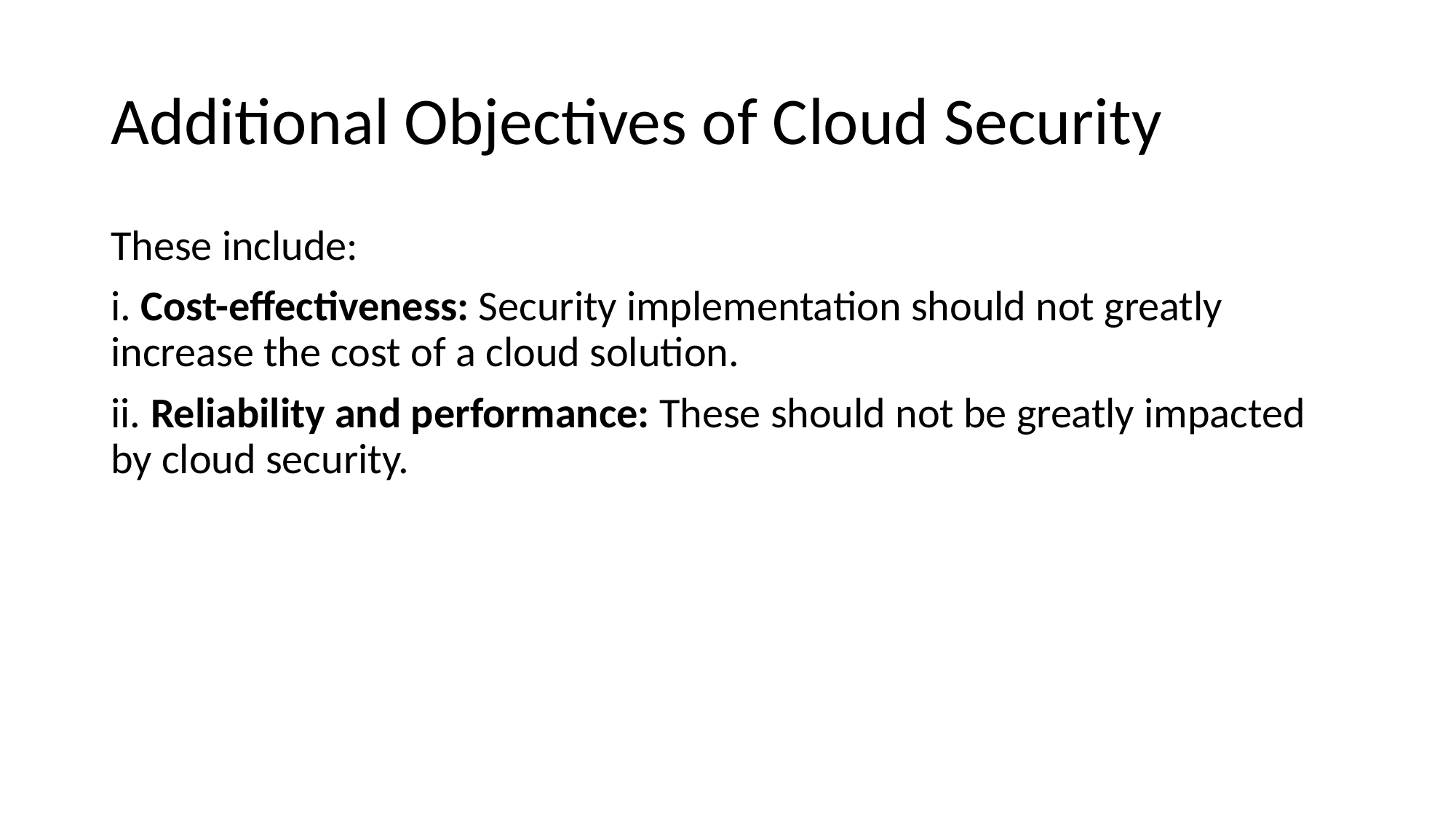

# Additional Objectives of Cloud Security
These include:
i. Cost-effectiveness: Security implementation should not greatly increase the cost of a cloud solution.
ii. Reliability and performance: These should not be greatly impacted by cloud security.